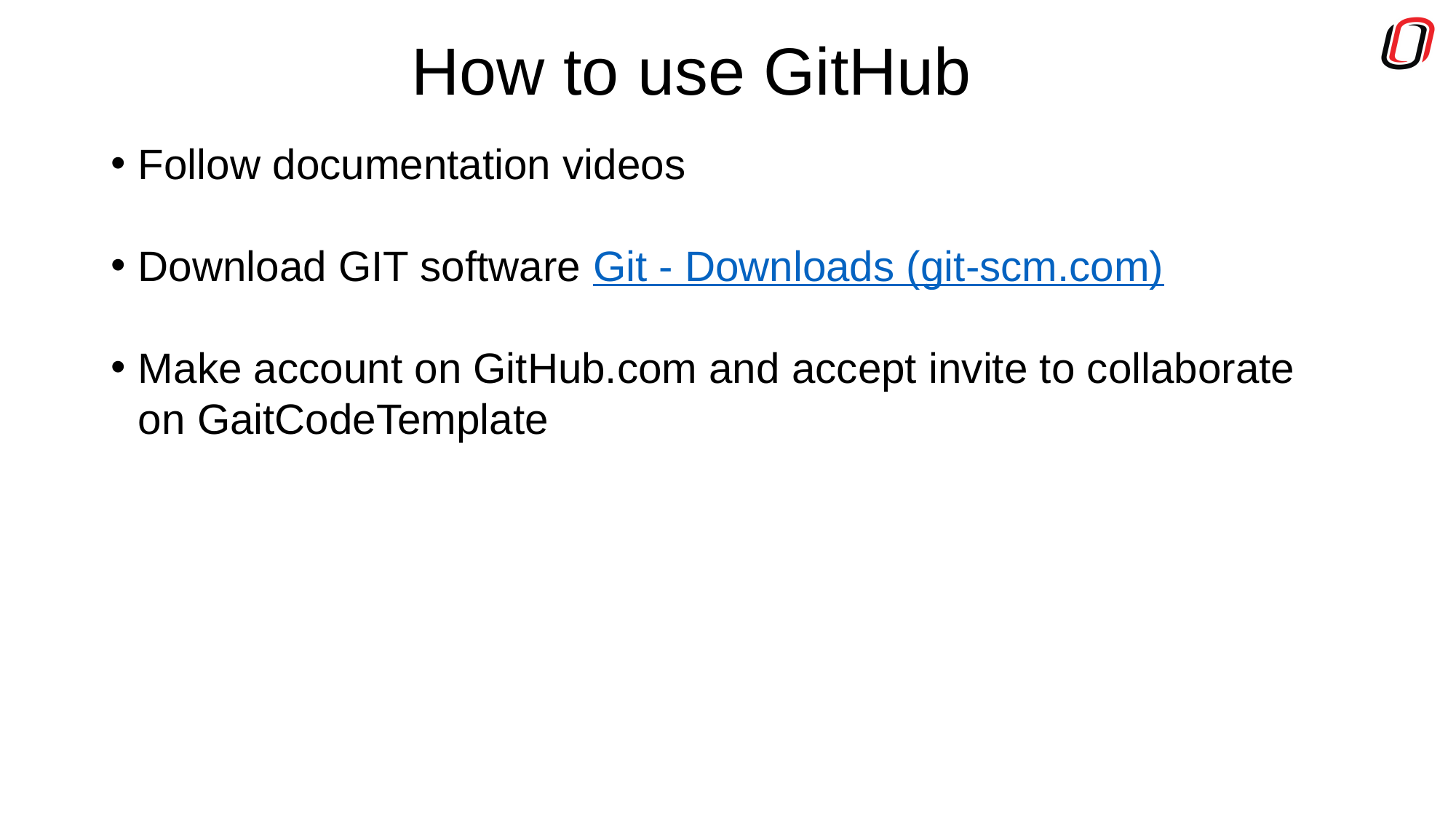

# How to use GitHub
Follow documentation videos

Download GIT software Git - Downloads (git-scm.com)

Make account on GitHub.com and accept invite to collaborate on GaitCodeTemplate